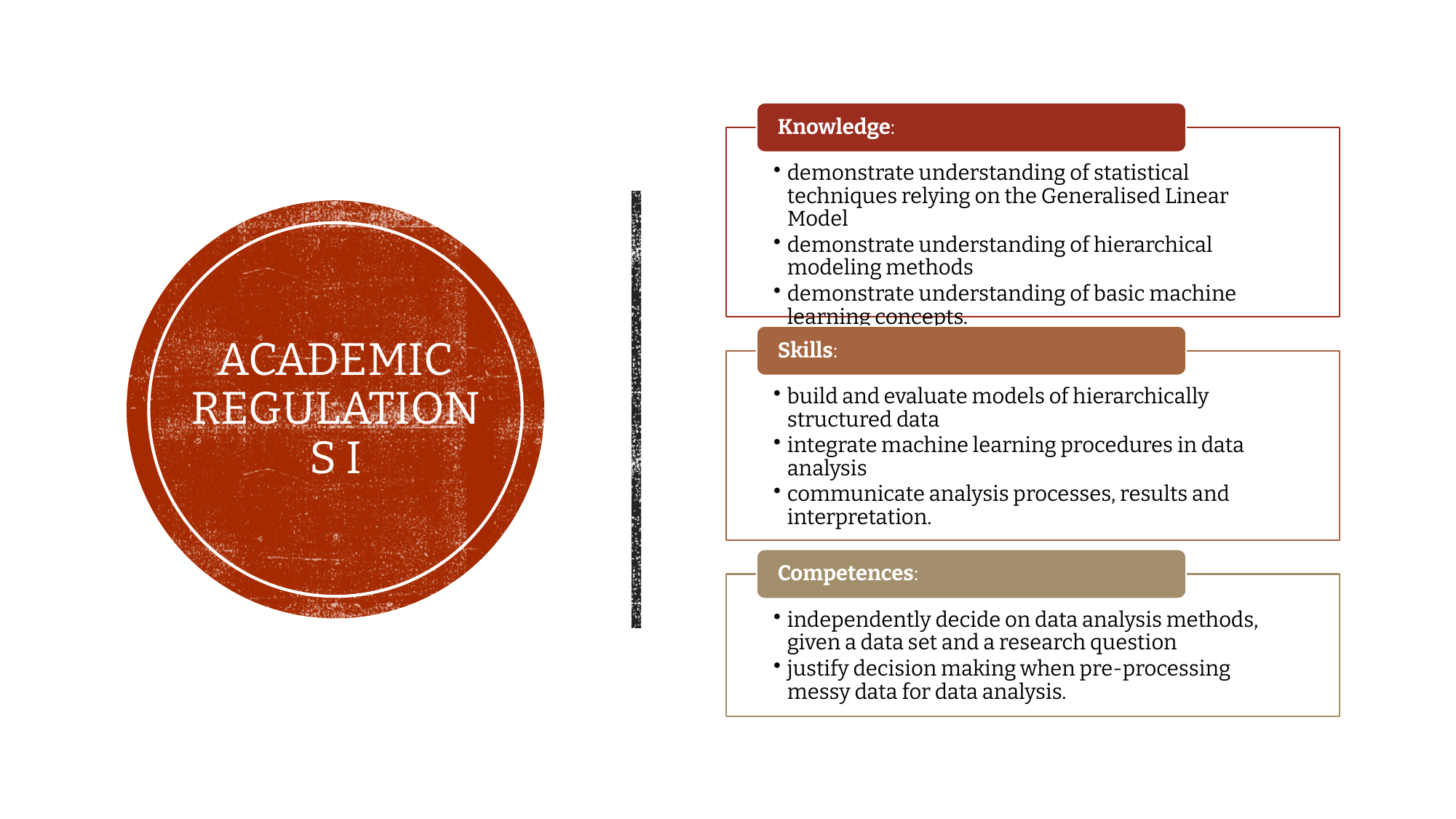

demonstrate understanding of statistical techniques relying on the Generalised Linear Model
demonstrate understanding of hierarchical modeling methods
demonstrate understanding of basic machine learning concepts.
Knowledge:
build and evaluate models of hierarchically structured data
integrate machine learning procedures in data analysis
communicate analysis processes, results and interpretation.
Skills:
independently decide on data analysis methods, given a data set and a research question
justify decision making when pre-processing messy data for data analysis.
Competences:

# Academic Regulations I